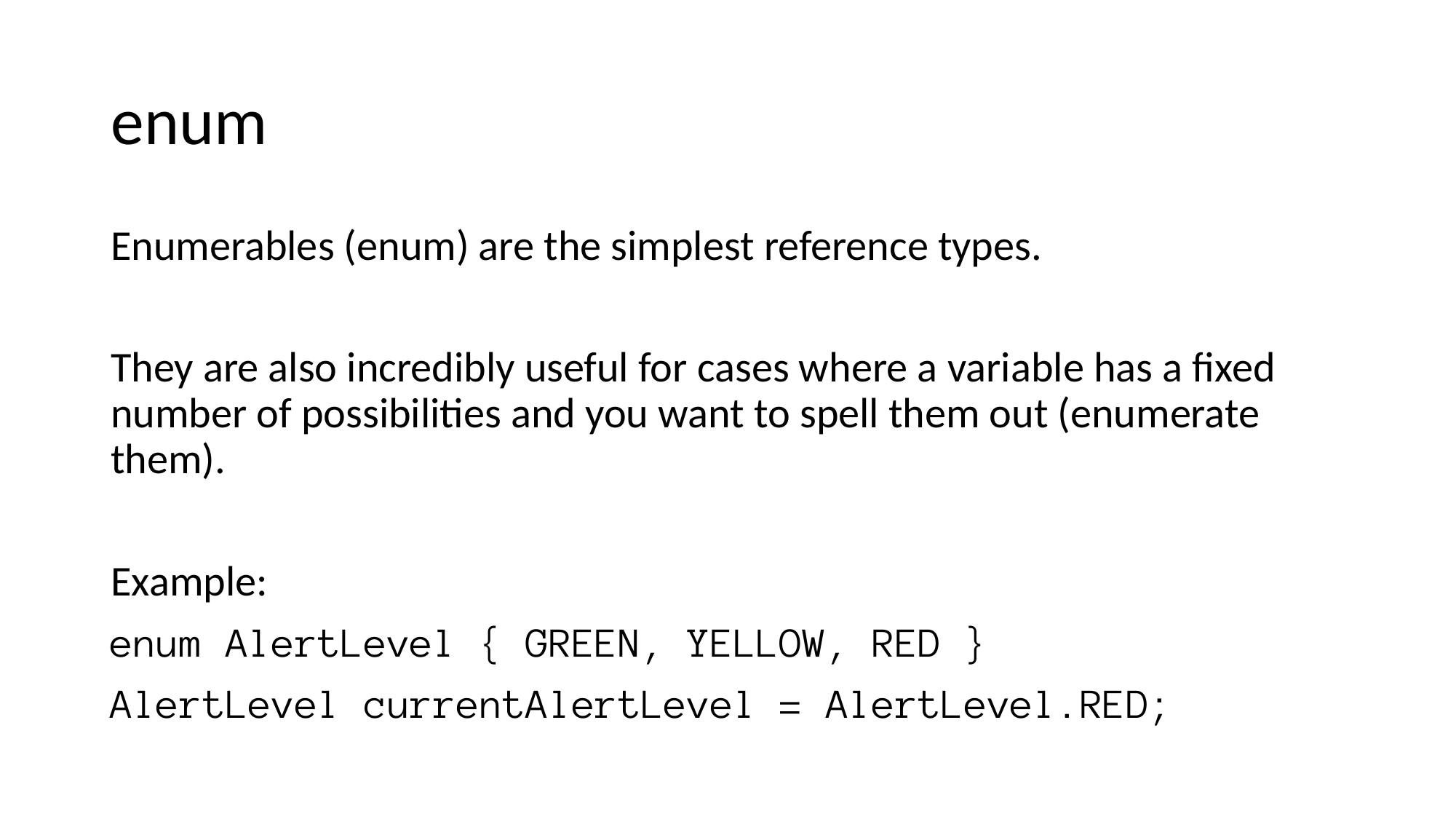

# enum
Enumerables (enum) are the simplest reference types.

They are also incredibly useful for cases where a variable has a fixed number of possibilities and you want to spell them out (enumerate them).

Example:
enum AlertLevel { GREEN, YELLOW, RED }
AlertLevel currentAlertLevel = AlertLevel.RED;